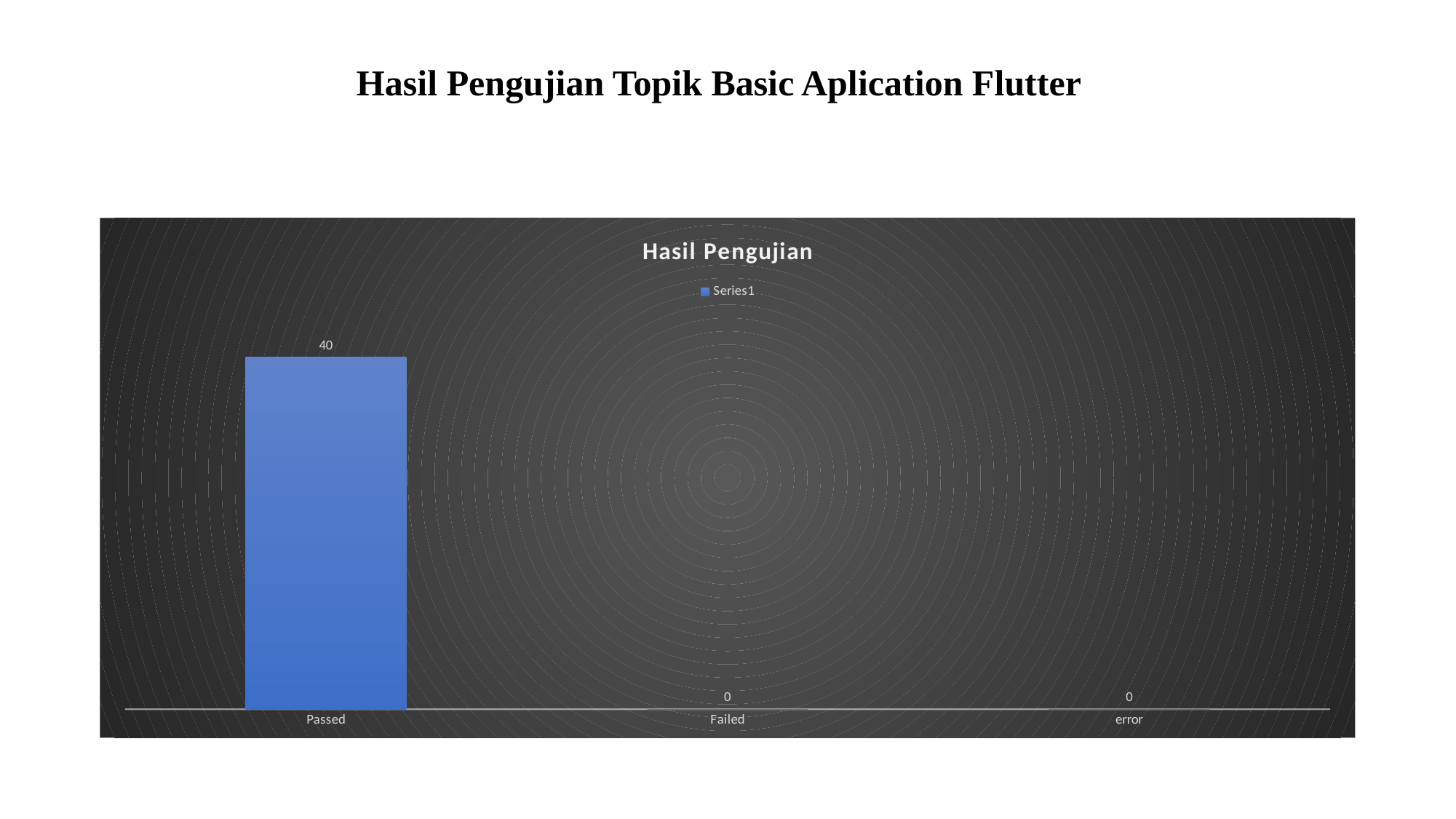

Hasil Pengujian Topik Basic Aplication Flutter

### Chart: Hasil Pengujian

| Category |  |
|---|---|
| Passed | 40.0 |
| Failed | 0.0 |
| error | 0.0 |